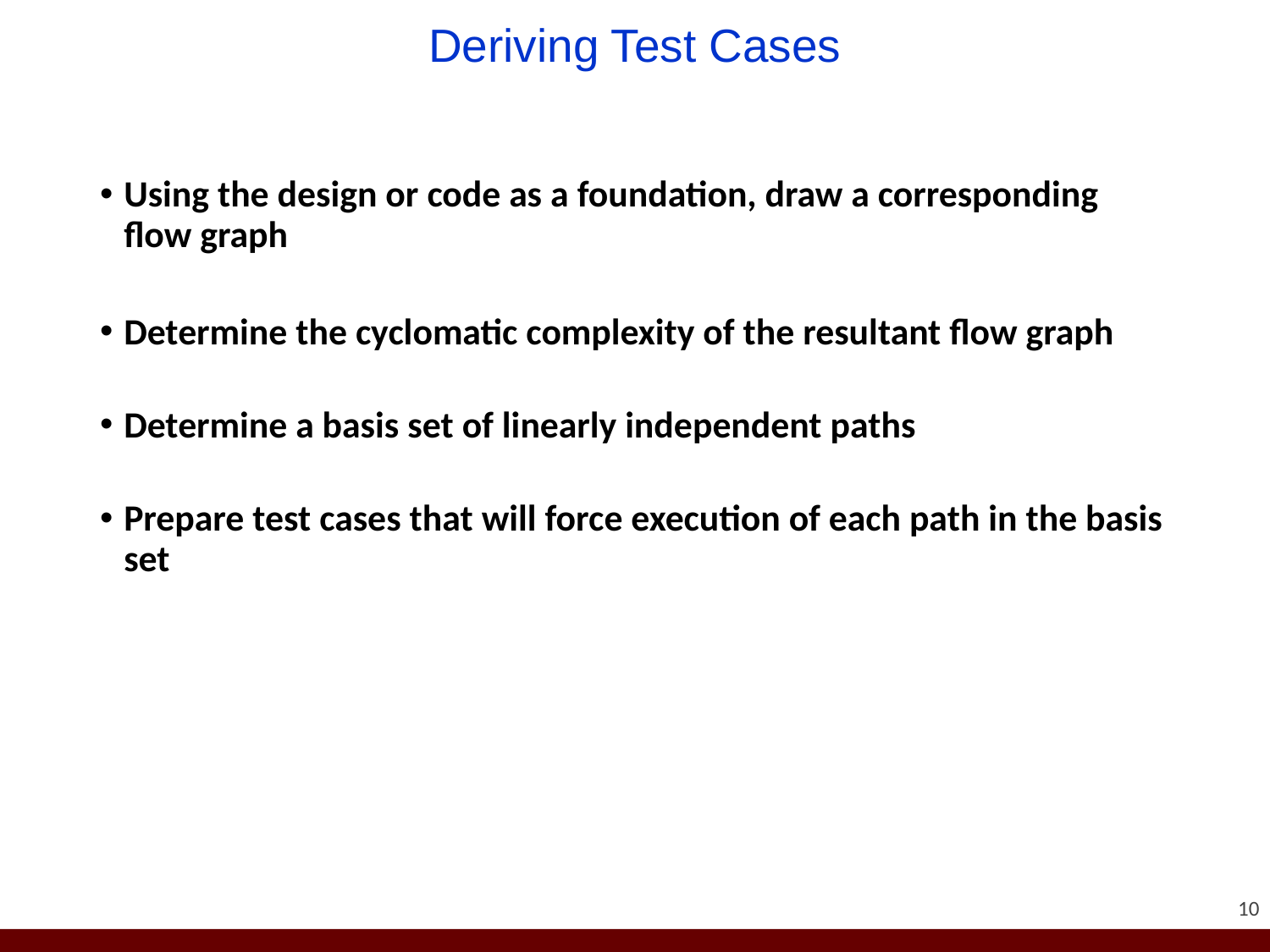

# Deriving Test Cases
Using the design or code as a foundation, draw a corresponding
flow graph
Determine the cyclomatic complexity of the resultant flow graph
Determine a basis set of linearly independent paths
Prepare test cases that will force execution of each path in the basis
set